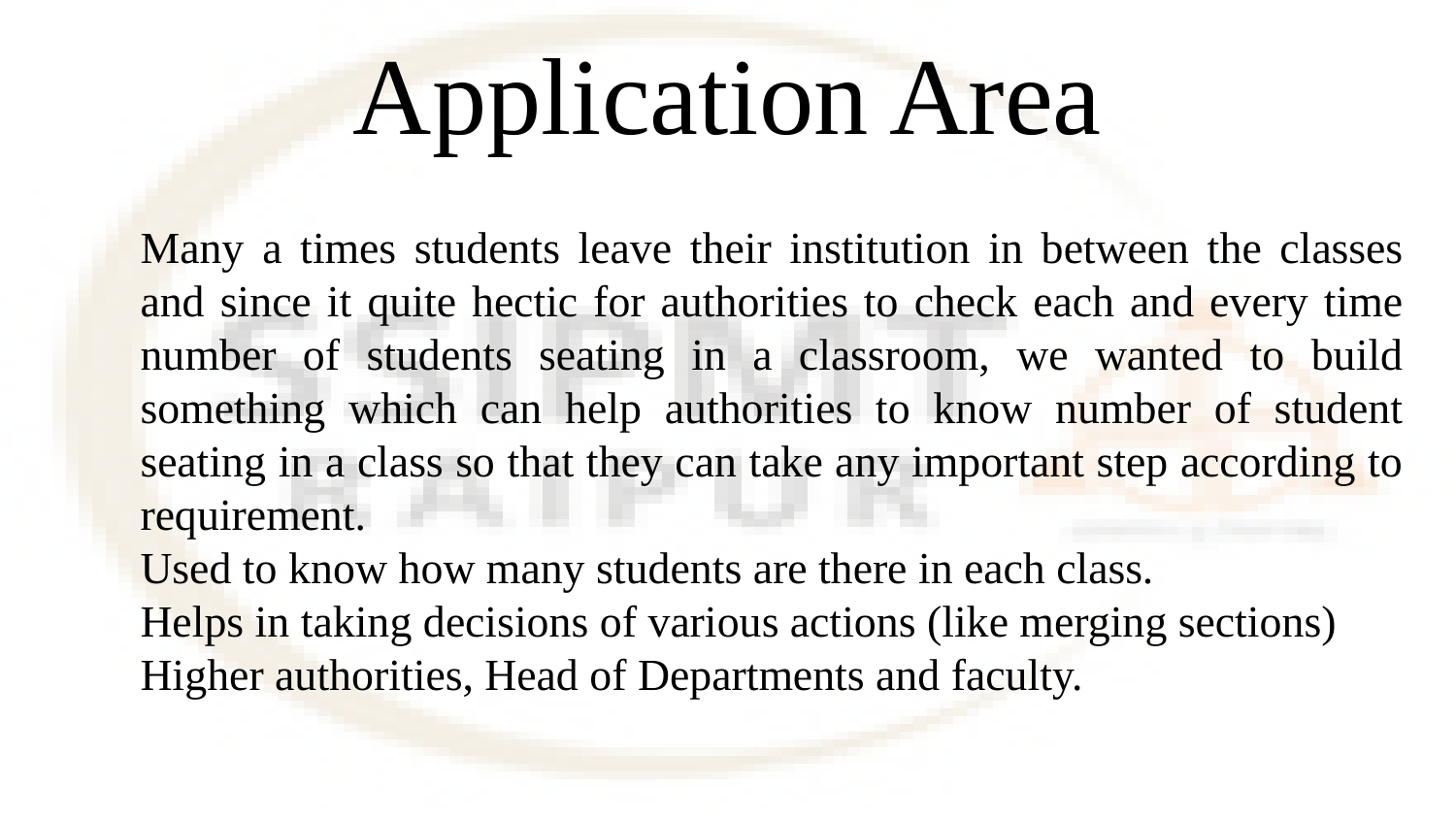

# Application Area

Many a times students leave their institution in between the classes and since it quite hectic for authorities to check each and every time number of students seating in a classroom, we wanted to build something which can help authorities to know number of student seating in a class so that they can take any important step according to requirement.
Used to know how many students are there in each class.
Helps in taking decisions of various actions (like merging sections)
Higher authorities, Head of Departments and faculty.